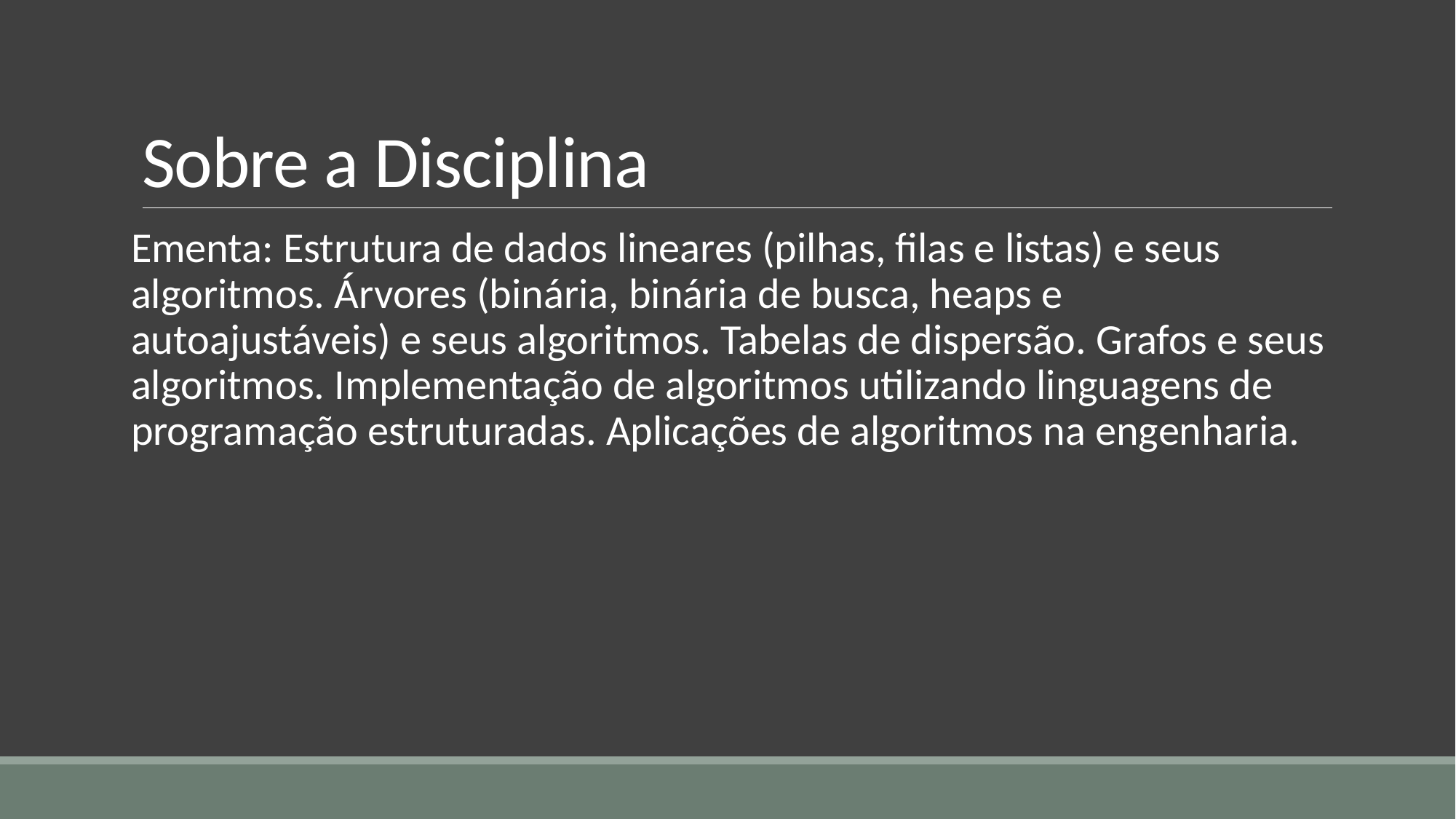

# Sobre a Disciplina
Ementa: Estrutura de dados lineares (pilhas, filas e listas) e seus algoritmos. Árvores (binária, binária de busca, heaps e autoajustáveis) e seus algoritmos. Tabelas de dispersão. Grafos e seus algoritmos. Implementação de algoritmos utilizando linguagens de programação estruturadas. Aplicações de algoritmos na engenharia.